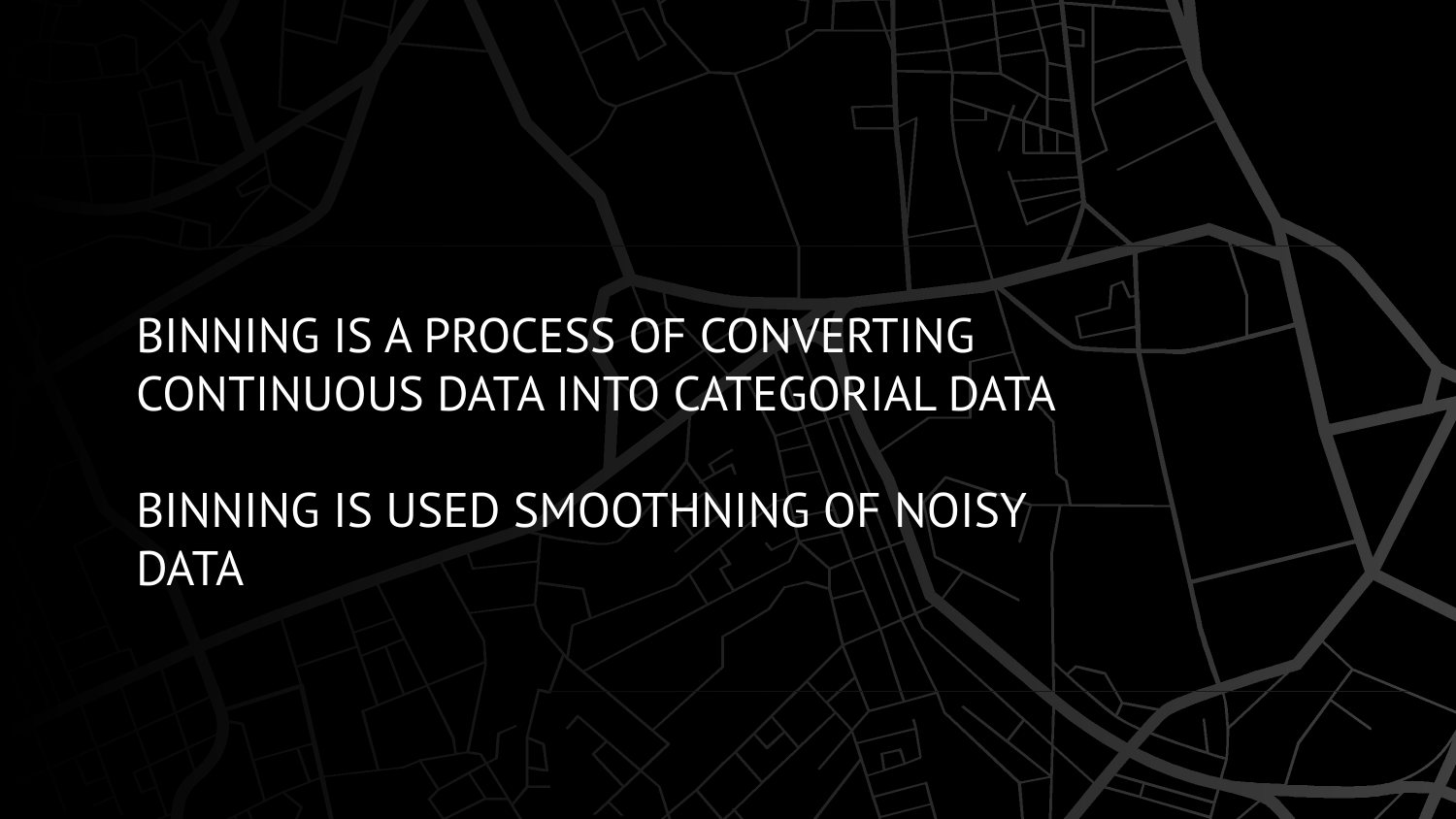

BINNING IS A PROCESS OF CONVERTING CONTINUOUS DATA INTO CATEGORIAL DATA

BINNING IS USED SMOOTHNING OF NOISY DATA